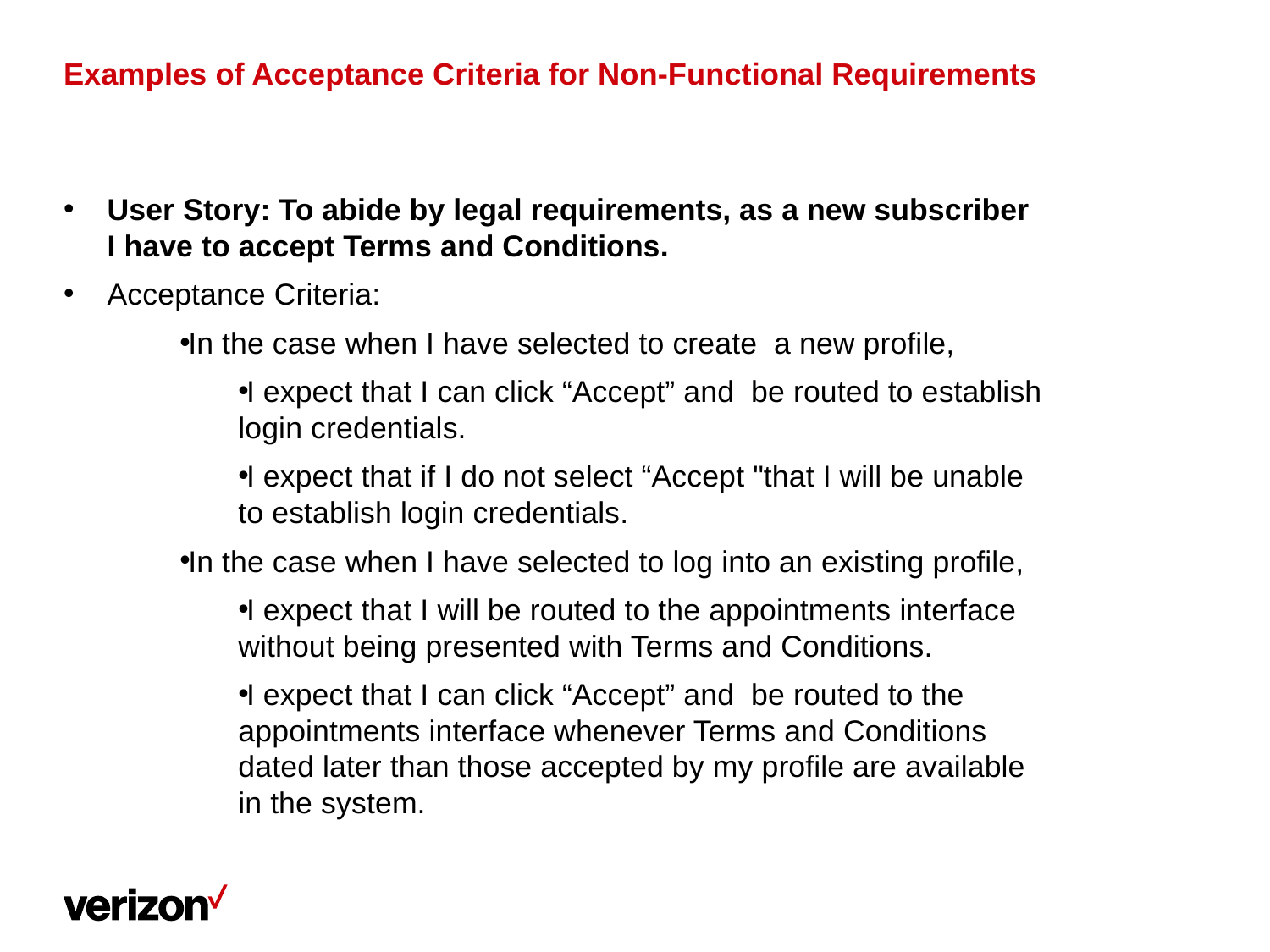

# Examples of Acceptance Criteria for Non-Functional Requirements
User Story: To abide by legal requirements, as a new subscriber I have to accept Terms and Conditions.
Acceptance Criteria:
In the case when I have selected to create  a new profile,
I expect that I can click “Accept” and  be routed to establish login credentials.
I expect that if I do not select “Accept "that I will be unable to establish login credentials.
In the case when I have selected to log into an existing profile,
I expect that I will be routed to the appointments interface without being presented with Terms and Conditions.
I expect that I can click “Accept” and  be routed to the appointments interface whenever Terms and Conditions  dated later than those accepted by my profile are available in the system.